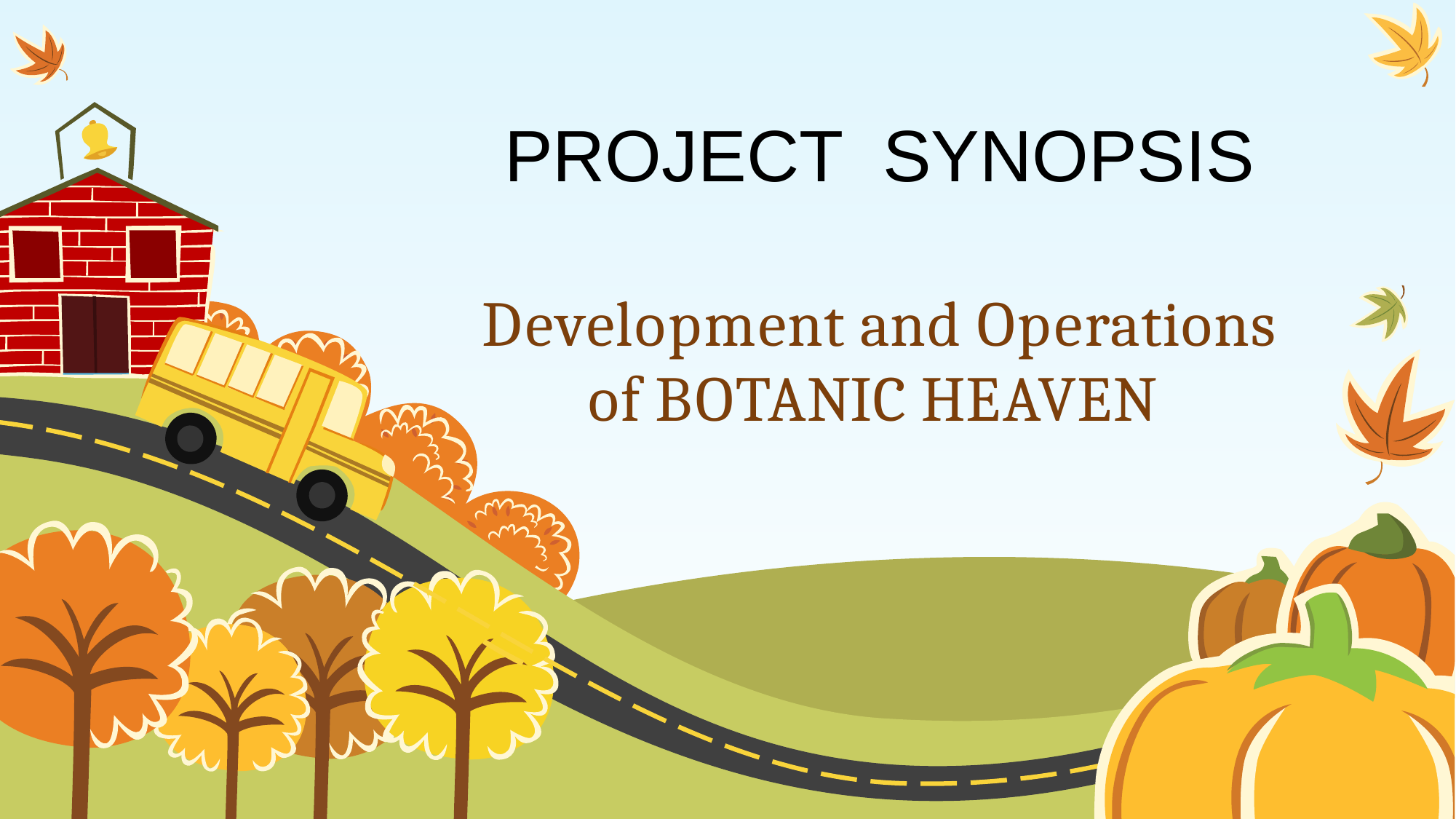

# PROJECT  SYNOPSIS
Development and Operations of BOTANIC HEAVEN